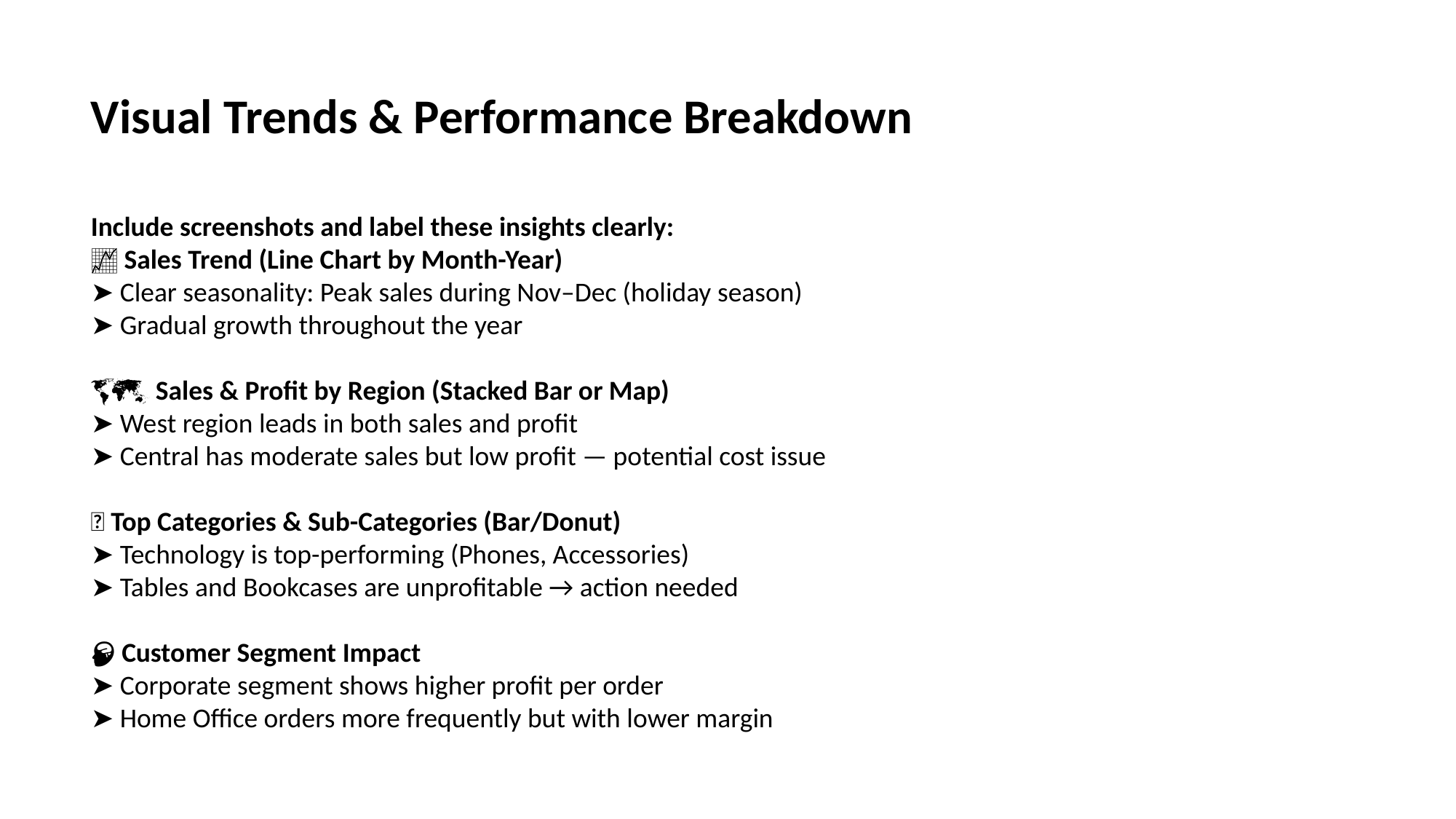

Visual Trends & Performance Breakdown

Include screenshots and label these insights clearly:
📈 Sales Trend (Line Chart by Month-Year)
➤ Clear seasonality: Peak sales during Nov–Dec (holiday season)
➤ Gradual growth throughout the year

🗺️ Sales & Profit by Region (Stacked Bar or Map)
➤ West region leads in both sales and profit
➤ Central has moderate sales but low profit — potential cost issue

🧾 Top Categories & Sub-Categories (Bar/Donut)
➤ Technology is top-performing (Phones, Accessories)
➤ Tables and Bookcases are unprofitable → action needed

🧠 Customer Segment Impact
➤ Corporate segment shows higher profit per order
➤ Home Office orders more frequently but with lower margin